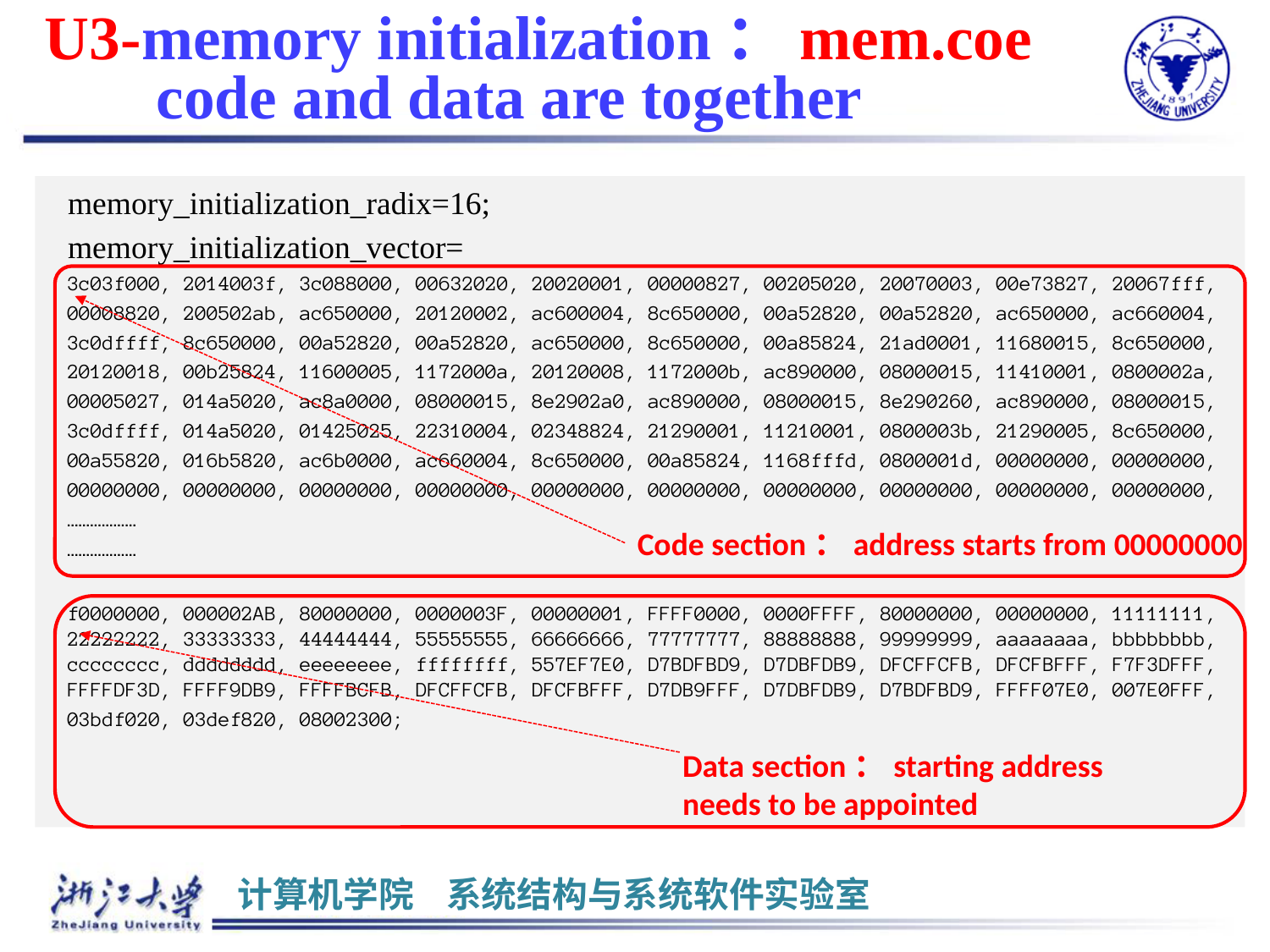

# U3-memory initialization：mem.coe code and data are together

memory_initialization_radix=16;
memory_initialization_vector=
3c03f000, 2014003f, 3c088000, 00632020, 20020001, 00000827, 00205020, 20070003, 00e73827, 20067fff,
00008820, 200502ab, ac650000, 20120002, ac600004, 8c650000, 00a52820, 00a52820, ac650000, ac660004,
3c0dffff, 8c650000, 00a52820, 00a52820, ac650000, 8c650000, 00a85824, 21ad0001, 11680015, 8c650000,
20120018, 00b25824, 11600005, 1172000a, 20120008, 1172000b, ac890000, 08000015, 11410001, 0800002a,
00005027, 014a5020, ac8a0000, 08000015, 8e2902a0, ac890000, 08000015, 8e290260, ac890000, 08000015,
3c0dffff, 014a5020, 01425025, 22310004, 02348824, 21290001, 11210001, 0800003b, 21290005, 8c650000,
00a55820, 016b5820, ac6b0000, ac660004, 8c650000, 00a85824, 1168fffd, 0800001d, 00000000, 00000000,
00000000, 00000000, 00000000, 00000000, 00000000, 00000000, 00000000, 00000000, 00000000, 00000000,
………………
………………

f0000000, 000002AB, 80000000, 0000003F, 00000001, FFFF0000, 0000FFFF, 80000000, 00000000, 11111111, 22222222, 33333333, 44444444, 55555555, 66666666, 77777777, 88888888, 99999999, aaaaaaaa, bbbbbbbb, cccccccc, dddddddd, eeeeeeee, ffffffff, 557EF7E0, D7BDFBD9, D7DBFDB9, DFCFFCFB, DFCFBFFF, F7F3DFFF, FFFFDF3D, FFFF9DB9, FFFFBCFB, DFCFFCFB, DFCFBFFF, D7DB9FFF, D7DBFDB9, D7BDFBD9, FFFF07E0, 007E0FFF,
03bdf020, 03def820, 08002300;

Code section：address starts from 00000000

Data section：starting address needs to be appointed